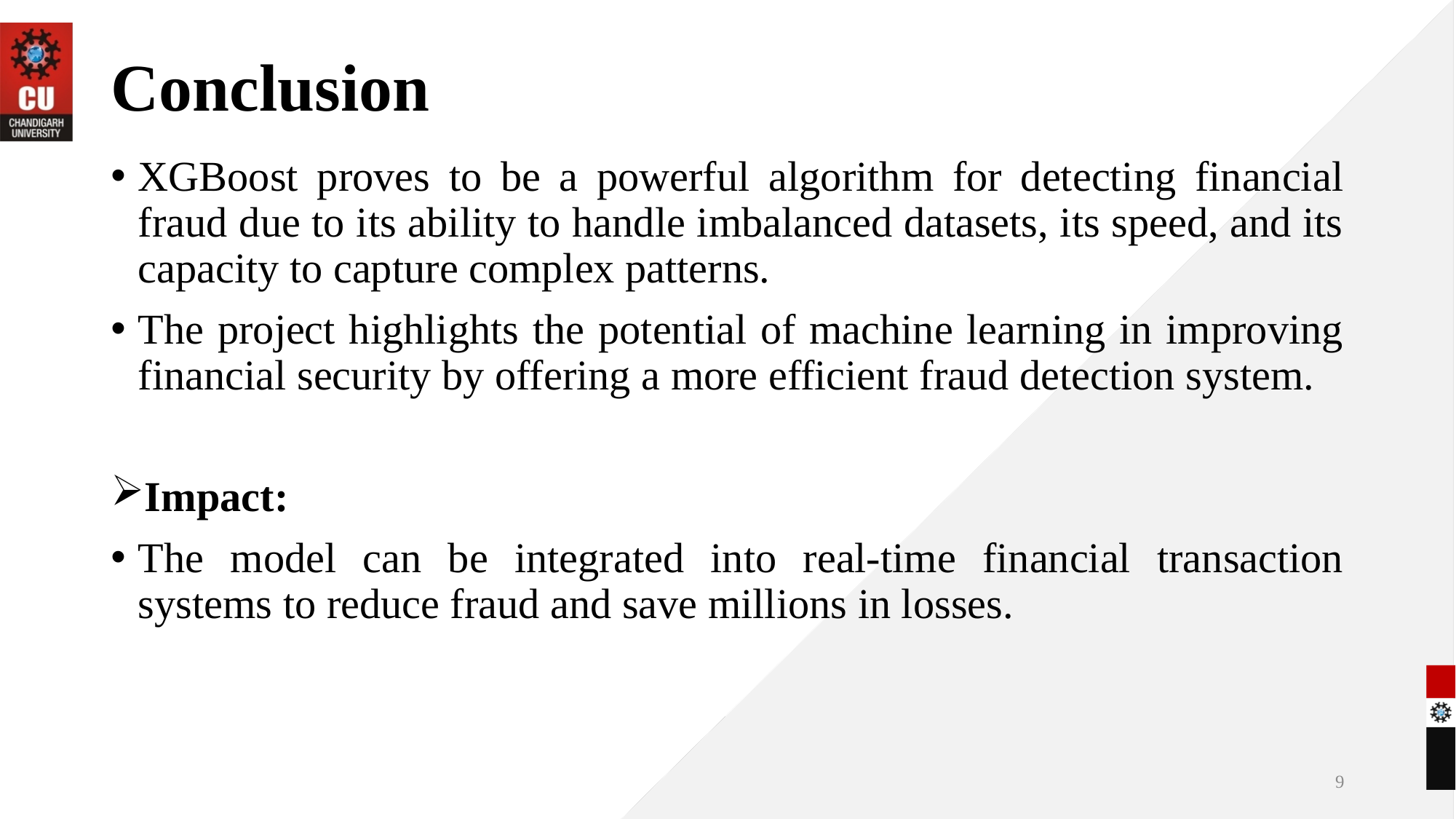

# Conclusion
XGBoost proves to be a powerful algorithm for detecting financial fraud due to its ability to handle imbalanced datasets, its speed, and its capacity to capture complex patterns.
The project highlights the potential of machine learning in improving financial security by offering a more efficient fraud detection system.

Impact:
The model can be integrated into real-time financial transaction systems to reduce fraud and save millions in losses.
9